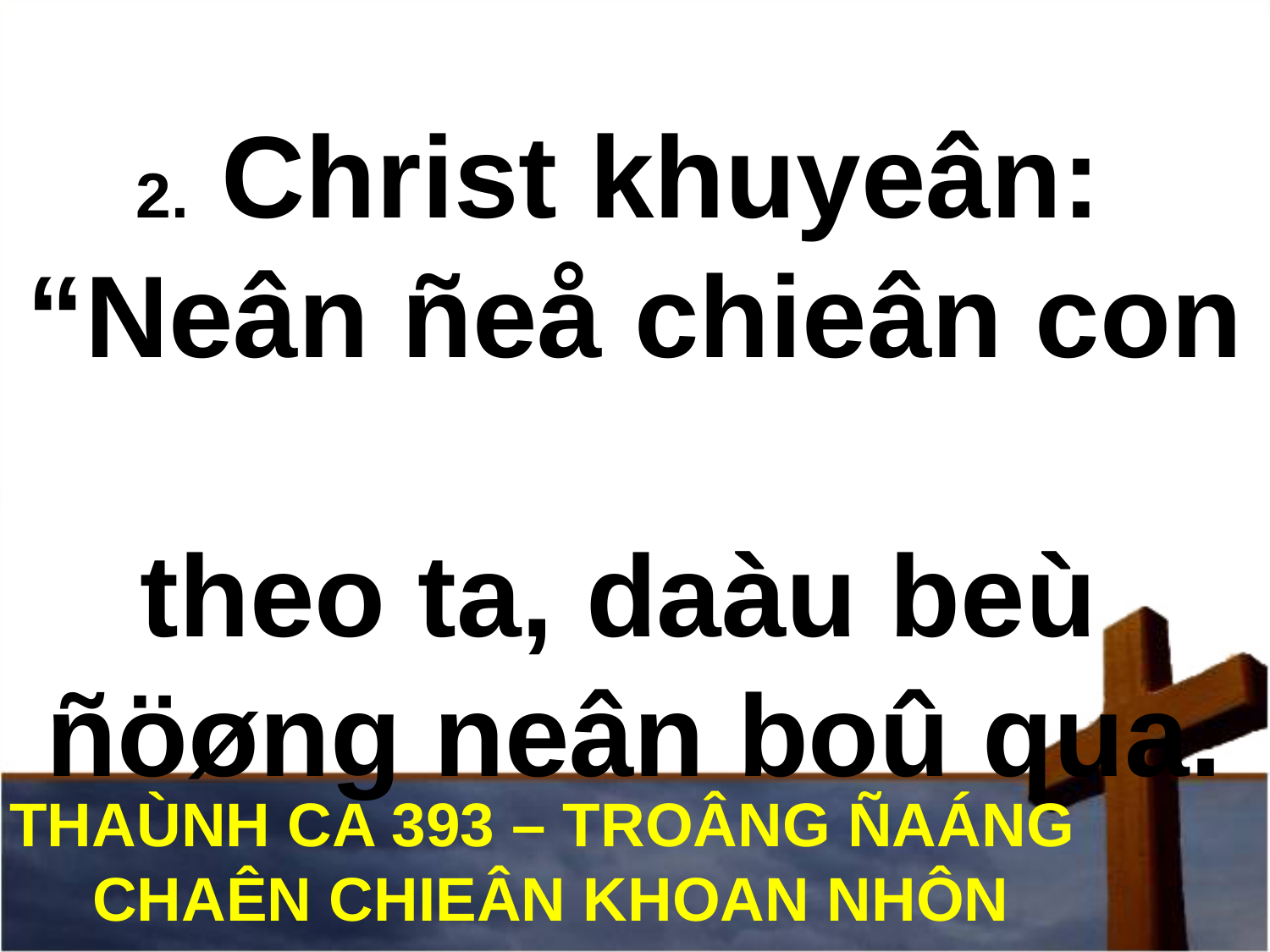

2. Christ khuyeân:
“Neân ñeå chieân con
theo ta, daàu beù
ñöøng neân boû qua.
THAÙNH CA 393 – TROÂNG ÑAÁNG
CHAÊN CHIEÂN KHOAN NHÔN